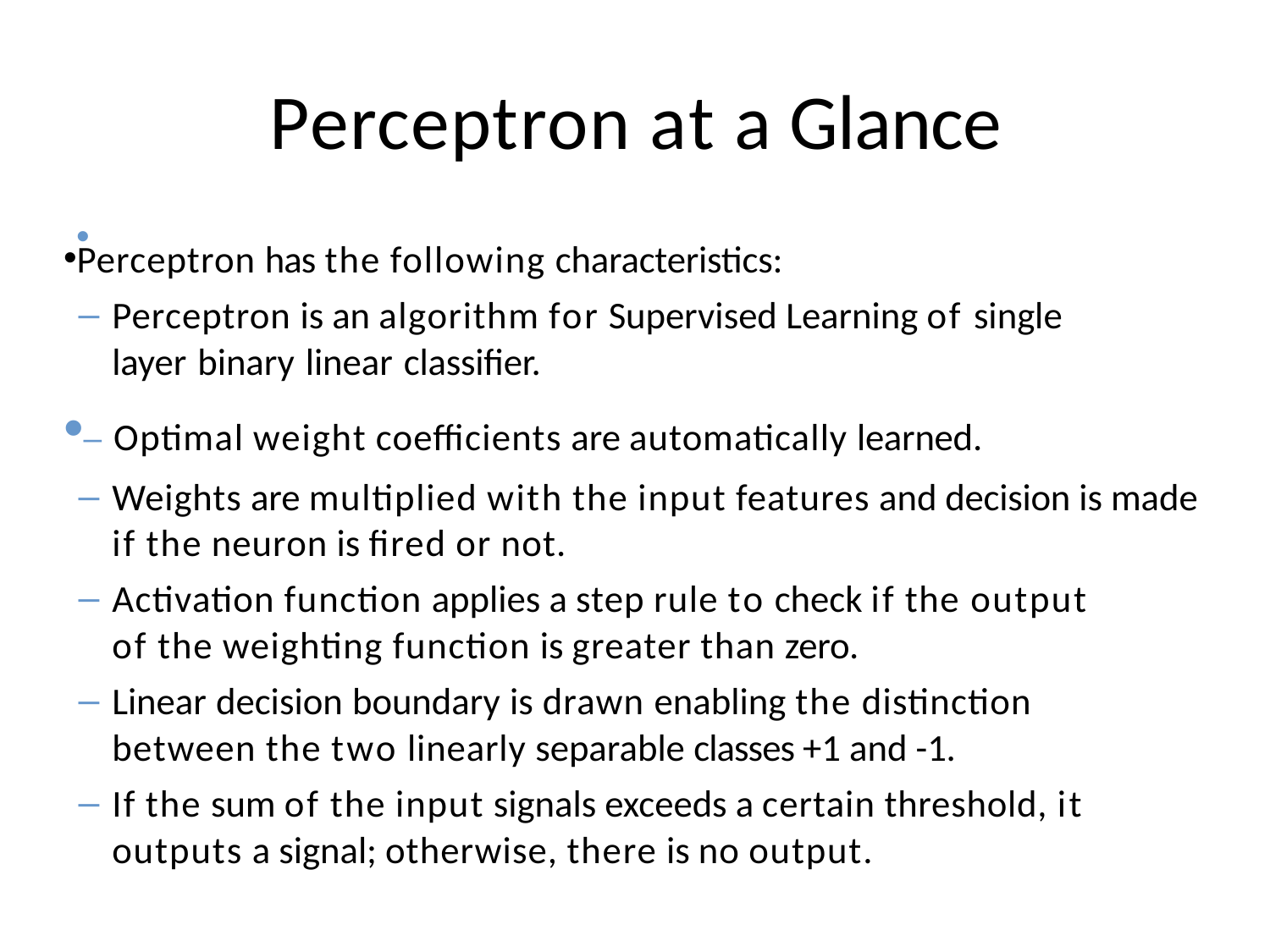

# Perceptron at a Glance
•
Perceptron has the following characteristics:
Perceptron is an algorithm for Supervised Learning of single layer binary linear classifier.
– Optimal weight coefficients are automatically learned.
Weights are multiplied with the input features and decision is made if the neuron is fired or not.
Activation function applies a step rule to check if the output of the weighting function is greater than zero.
Linear decision boundary is drawn enabling the distinction between the two linearly separable classes +1 and -1.
If the sum of the input signals exceeds a certain threshold, it outputs a signal; otherwise, there is no output.